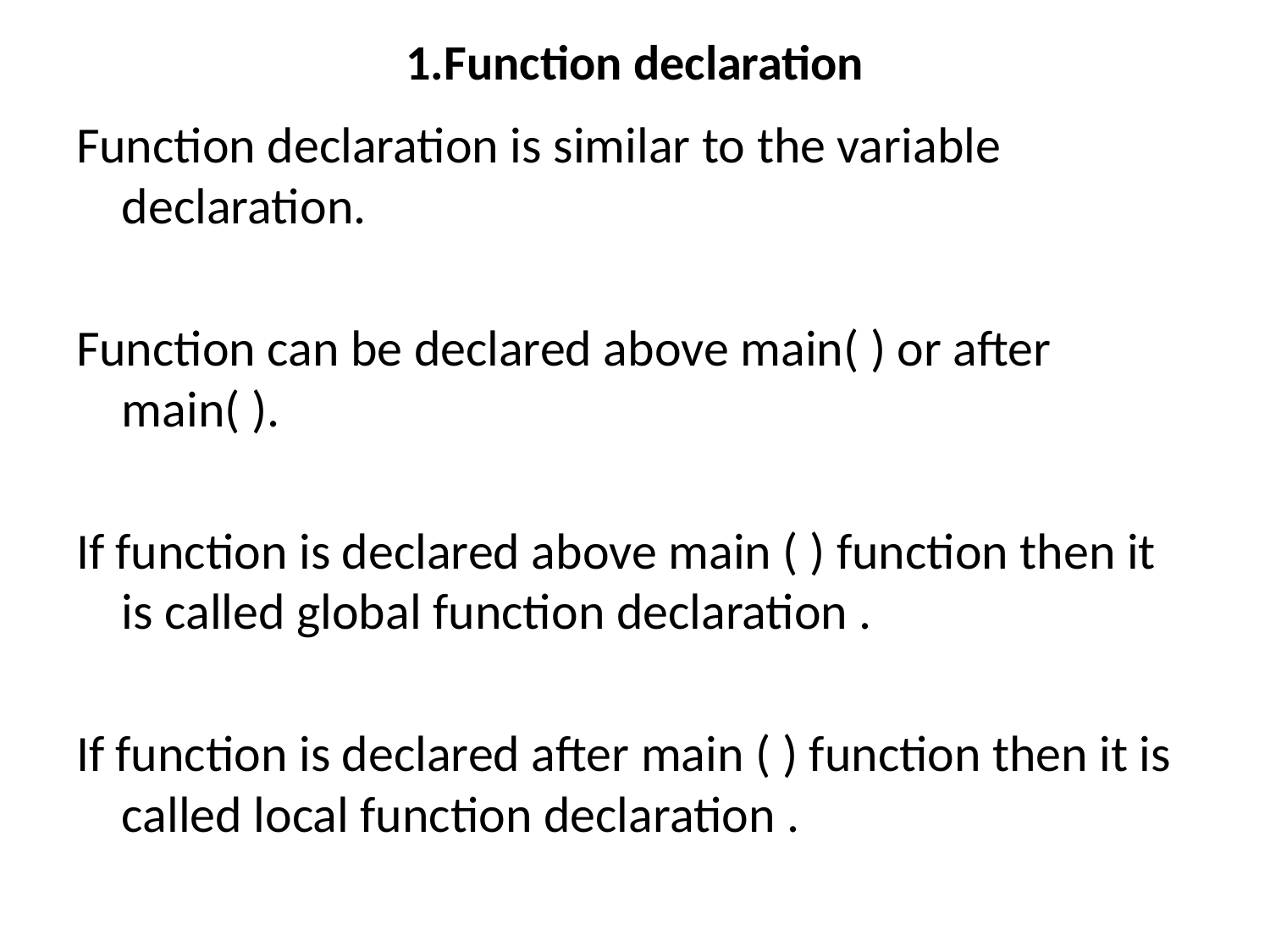

# 1.Function declaration
Function declaration is similar to the variable declaration.

Function can be declared above main( ) or after main( ).

If function is declared above main ( ) function then it is called global function declaration .

If function is declared after main ( ) function then it is called local function declaration .